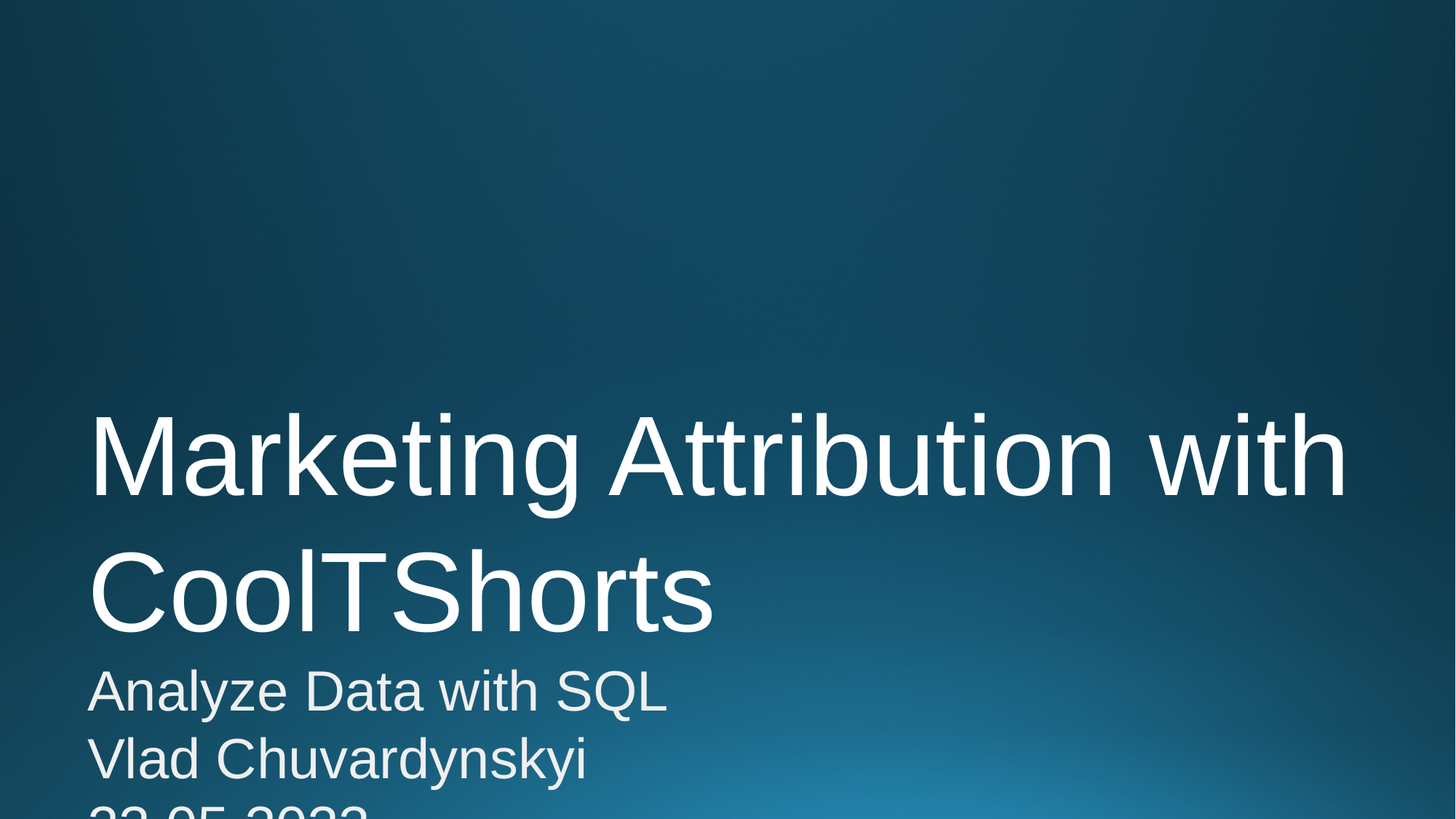

Marketing Attribution with
CoolTShorts
Analyze Data with SQL
Vlad Chuvardynskyi
23.05.2023